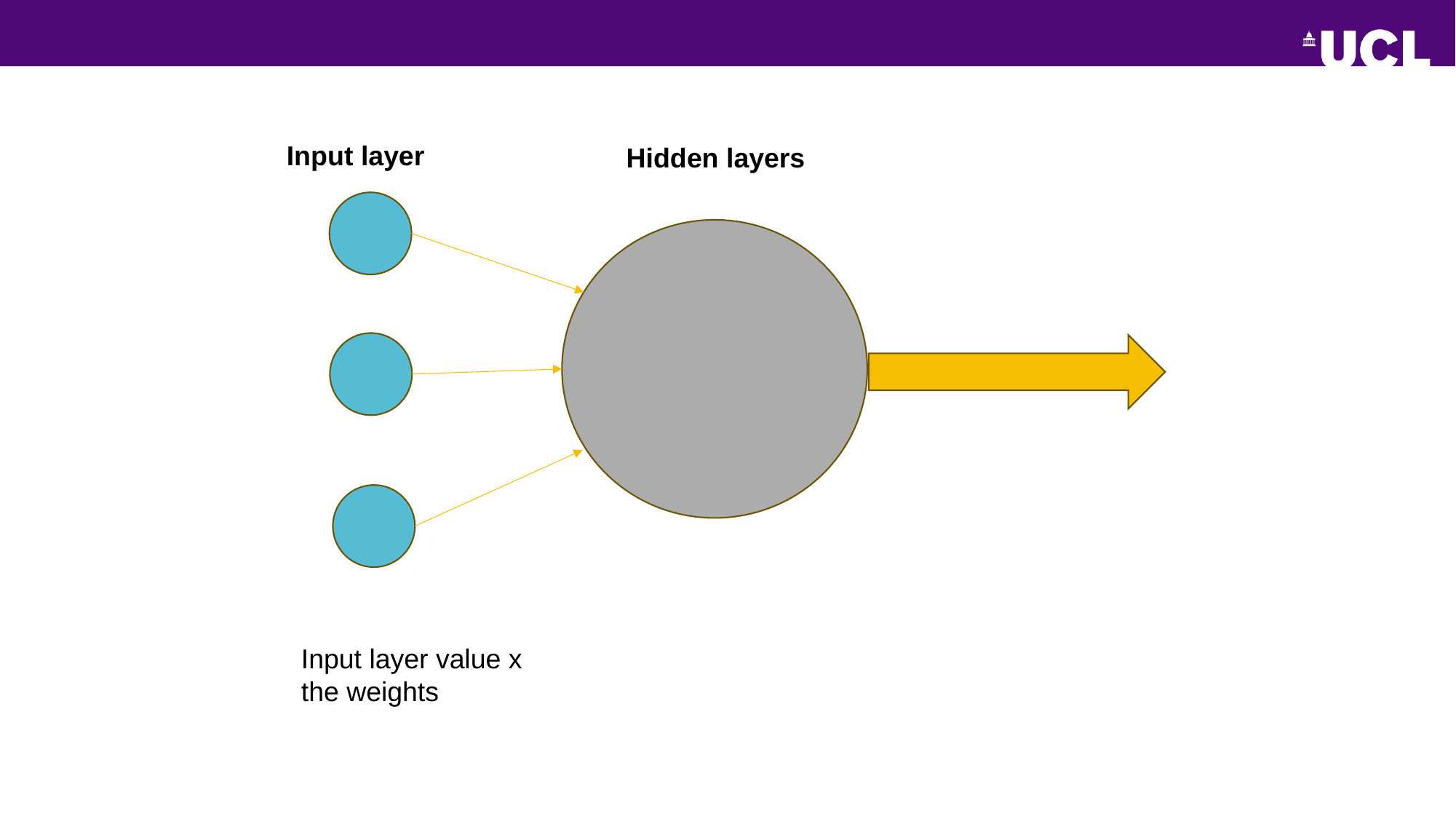

Input layer
Hidden layers

Input layer value x the weights